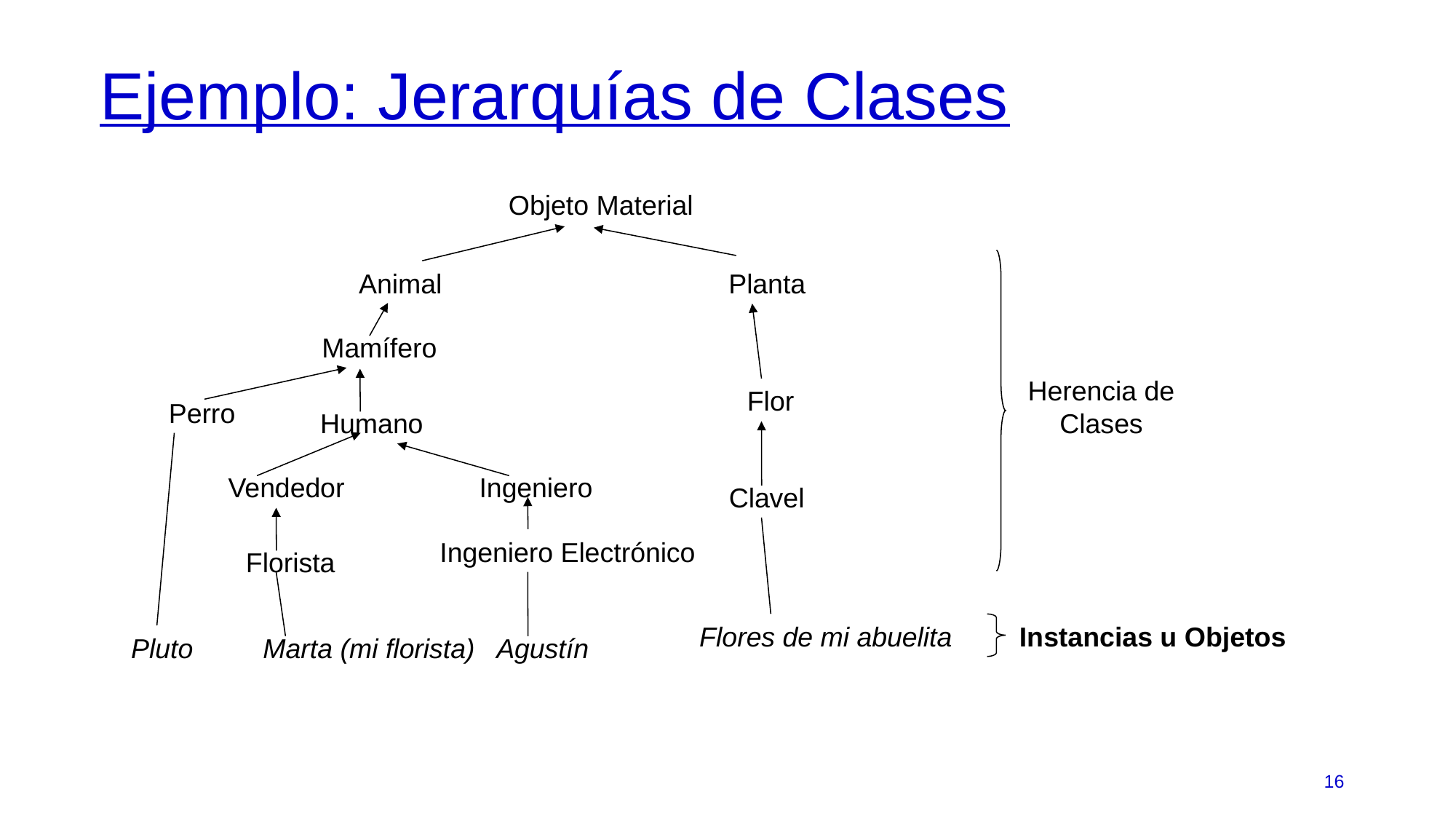

# Ejemplo: Jerarquías de Clases
Objeto Material

Animal
Planta

Mamífero

Herencia de
Clases

Flor
Perro
Humano

Vendedor
Ingeniero
Clavel

Ingeniero Electrónico
Florista

Flores de mi abuelita

Instancias u Objetos
Pluto
Marta (mi florista)
Agustín
16